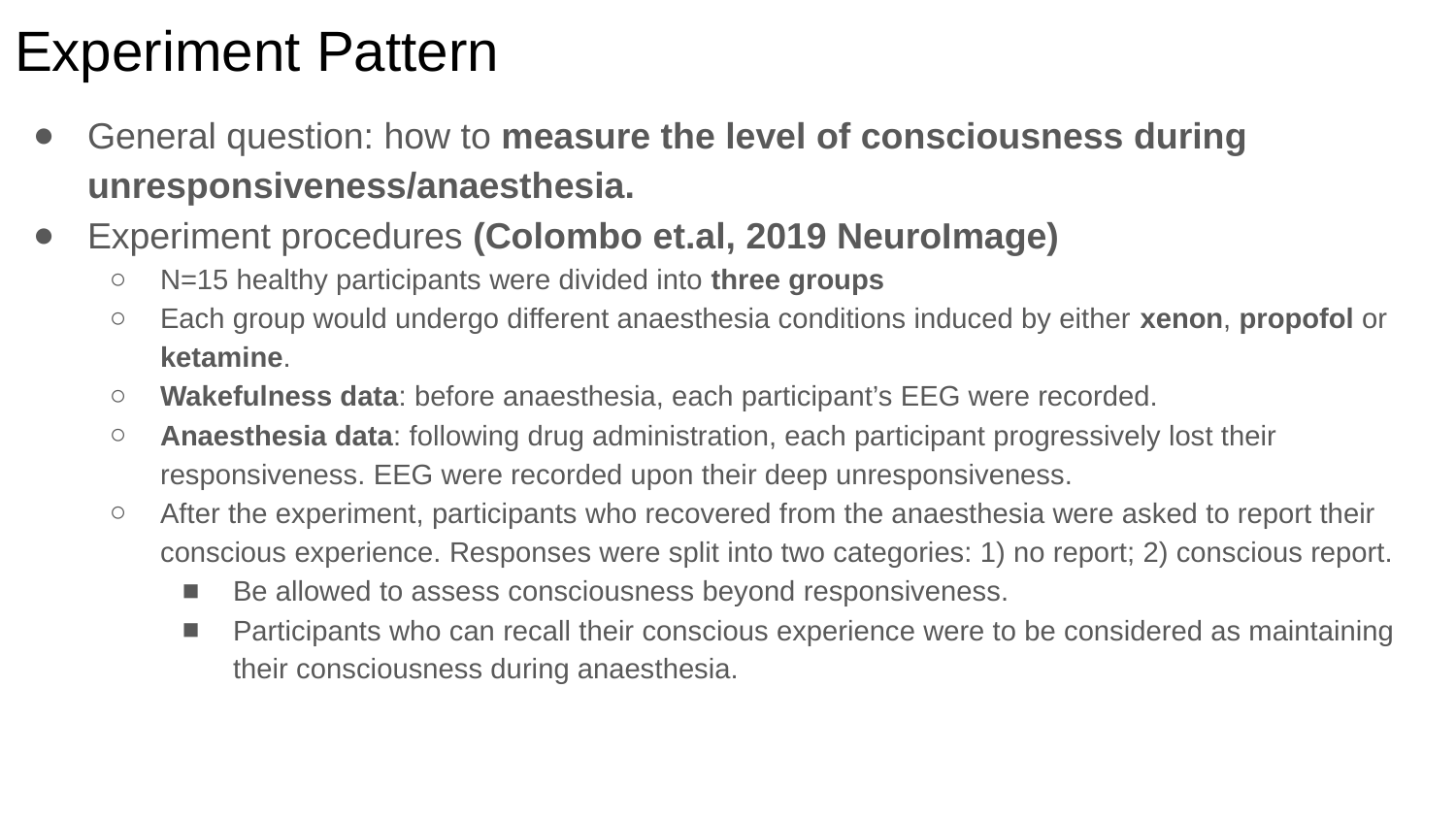

# Experiment Pattern
General question: how to measure the level of consciousness during unresponsiveness/anaesthesia.
Experiment procedures (Colombo et.al, 2019 NeuroImage)
N=15 healthy participants were divided into three groups
Each group would undergo different anaesthesia conditions induced by either xenon, propofol or ketamine.
Wakefulness data: before anaesthesia, each participant’s EEG were recorded.
Anaesthesia data: following drug administration, each participant progressively lost their responsiveness. EEG were recorded upon their deep unresponsiveness.
After the experiment, participants who recovered from the anaesthesia were asked to report their conscious experience. Responses were split into two categories: 1) no report; 2) conscious report.
Be allowed to assess consciousness beyond responsiveness.
Participants who can recall their conscious experience were to be considered as maintaining their consciousness during anaesthesia.